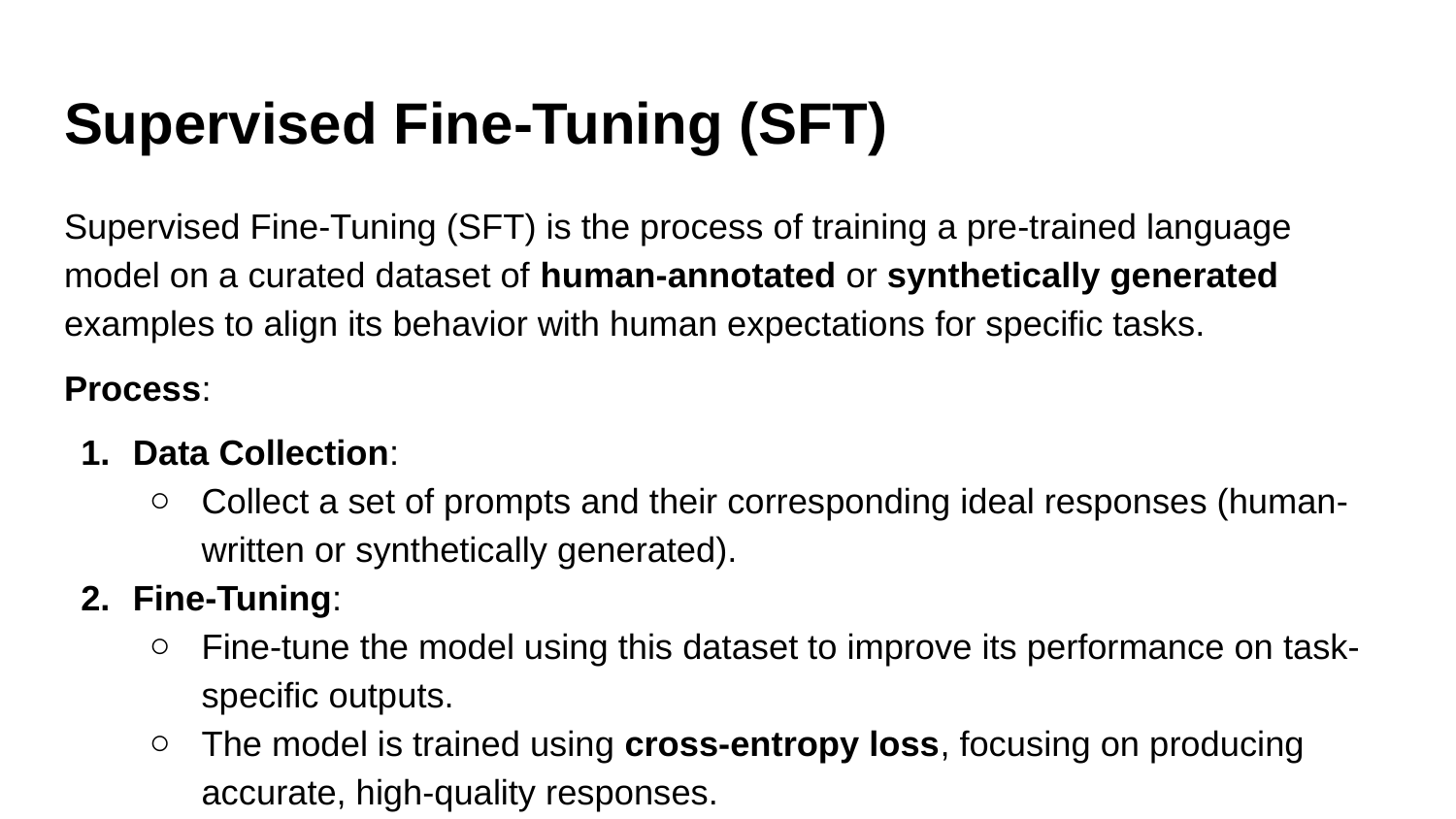

# Supervised Fine-Tuning (SFT)
Supervised Fine-Tuning (SFT) is the process of training a pre-trained language model on a curated dataset of human-annotated or synthetically generated examples to align its behavior with human expectations for specific tasks.
Process:
Data Collection:
Collect a set of prompts and their corresponding ideal responses (human-written or synthetically generated).
Fine-Tuning:
Fine-tune the model using this dataset to improve its performance on task-specific outputs.
The model is trained using cross-entropy loss, focusing on producing accurate, high-quality responses.